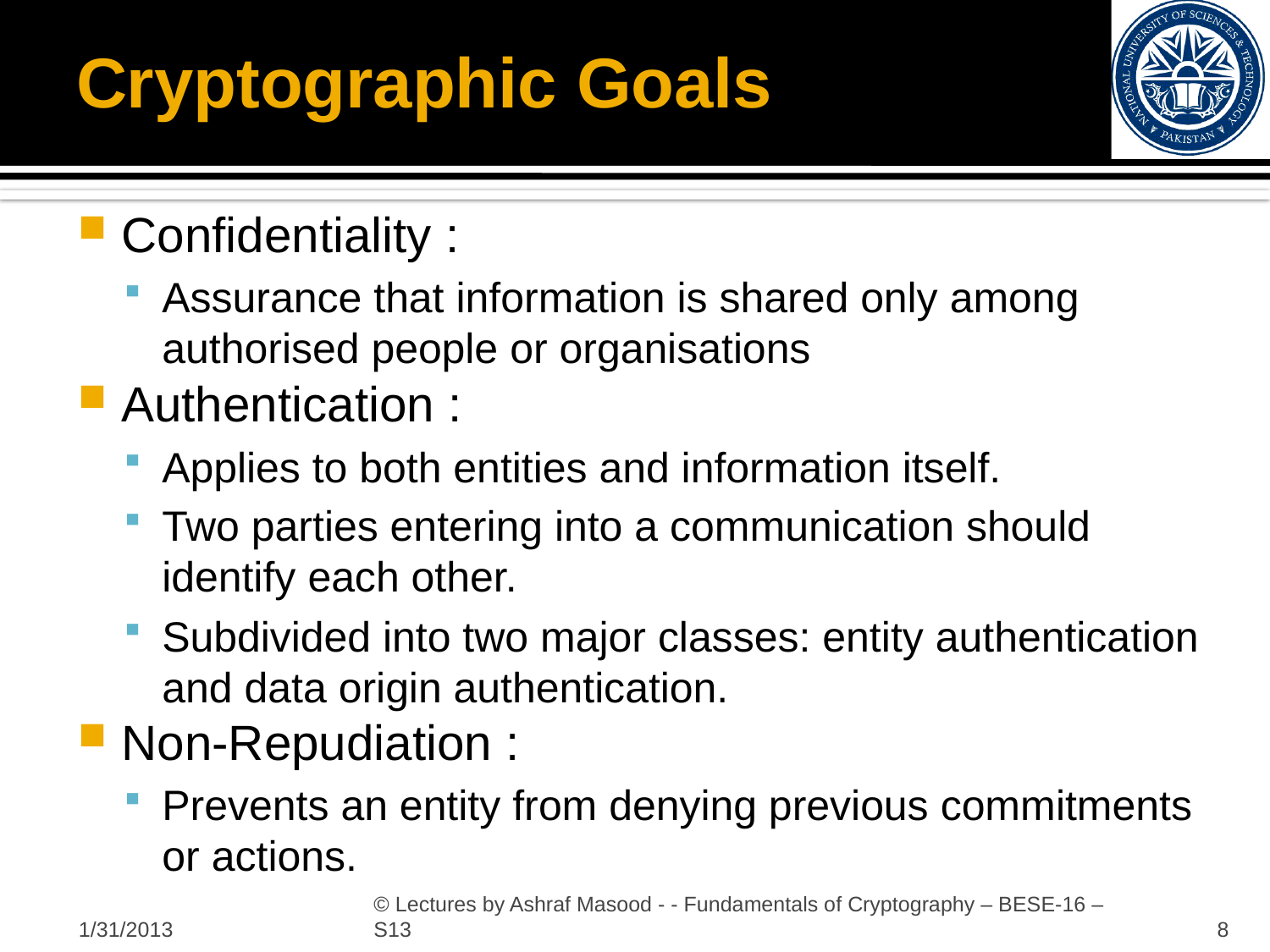

# Cryptographic Goals
Confidentiality :
Assurance that information is shared only among authorised people or organisations
Authentication :
Applies to both entities and information itself.
Two parties entering into a communication should identify each other.
Subdivided into two major classes: entity authentication and data origin authentication.
Non-Repudiation :
Prevents an entity from denying previous commitments or actions.

1/31/2013
© Lectures by Ashraf Masood - - Fundamentals of Cryptography – BESE-16 –S13
8